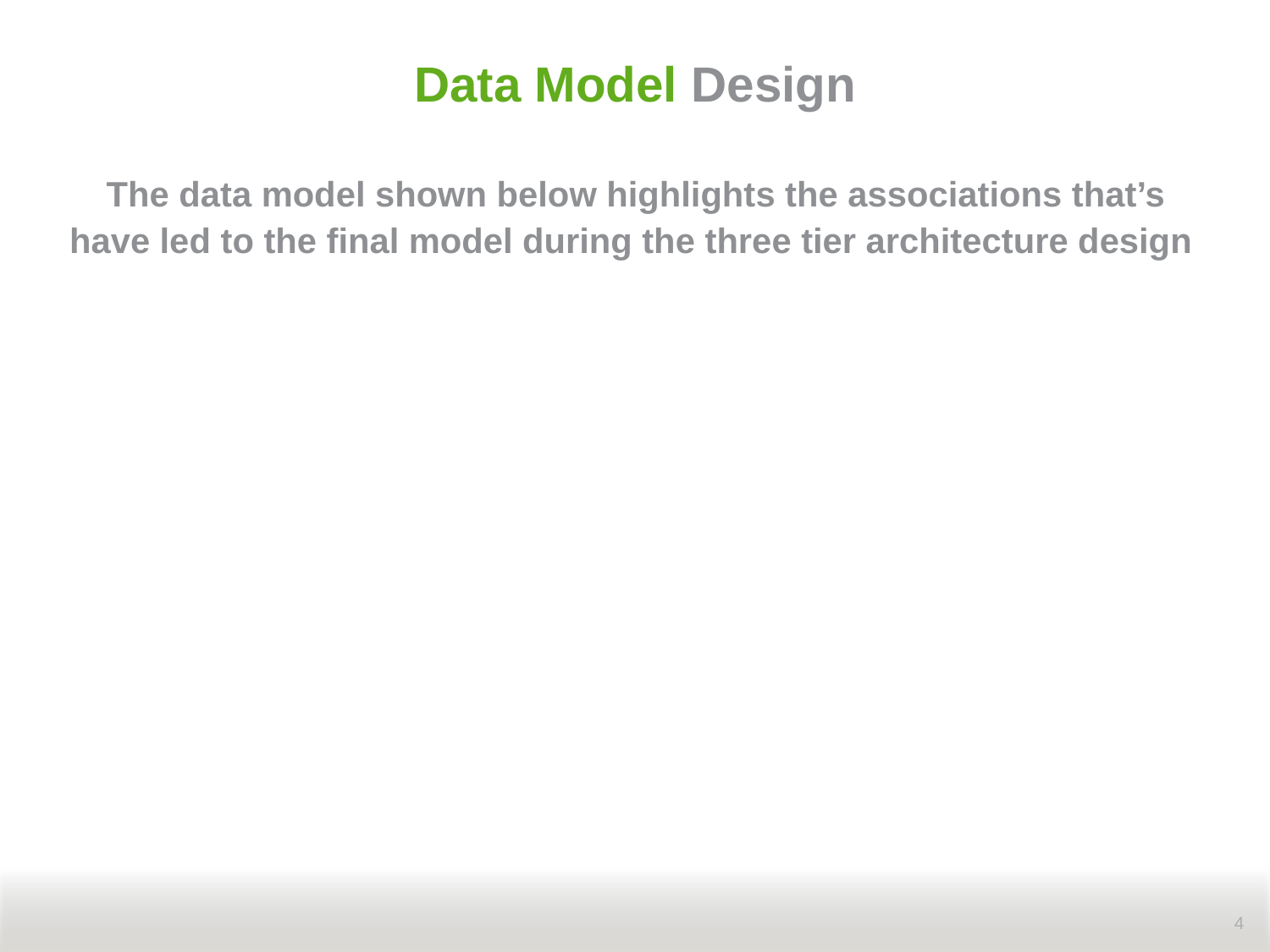

# Data Model Design
The data model shown below highlights the associations that’s have led to the final model during the three tier architecture design